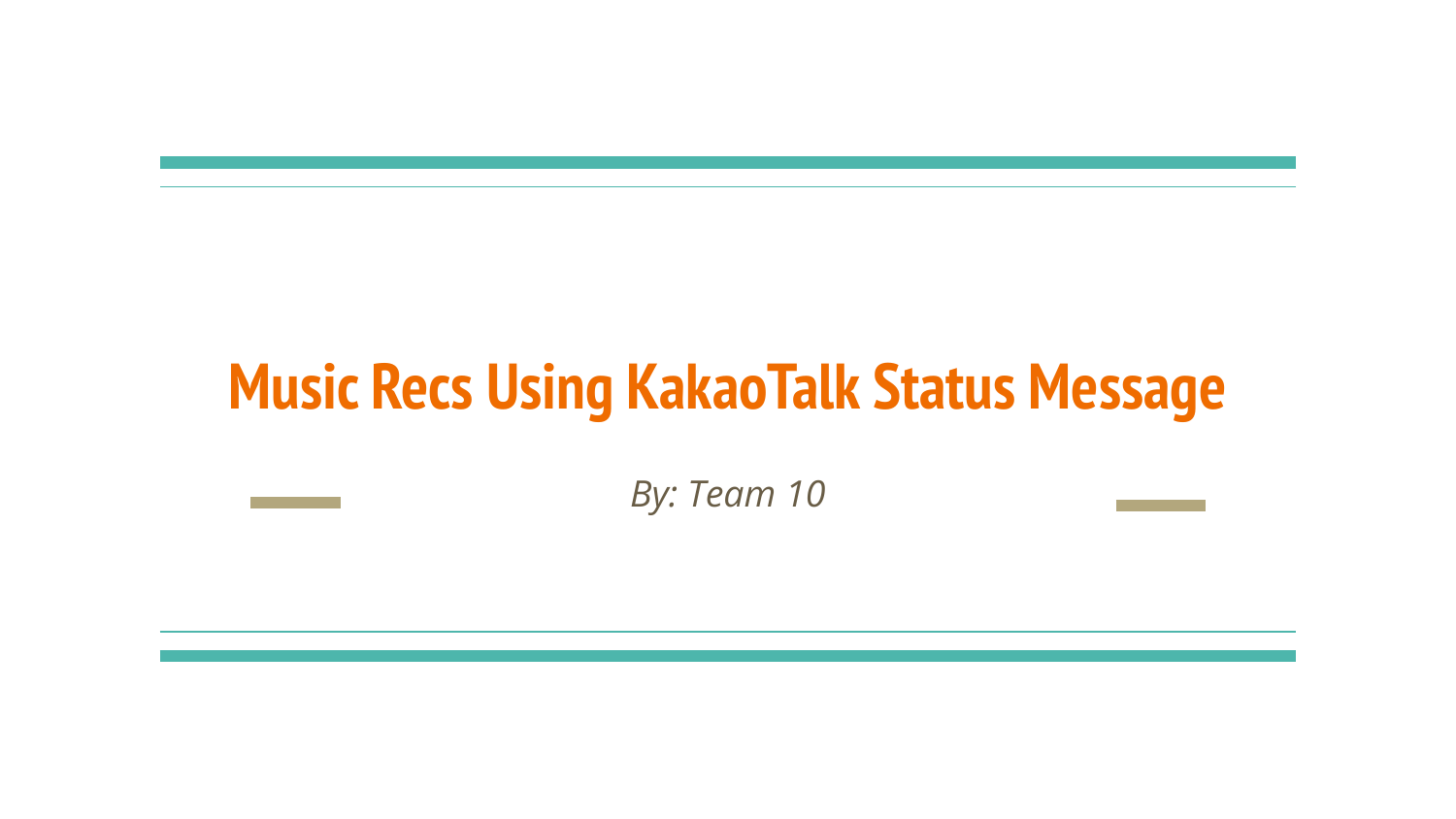

# Music Recs Using KakaoTalk Status Message
By: Team 10